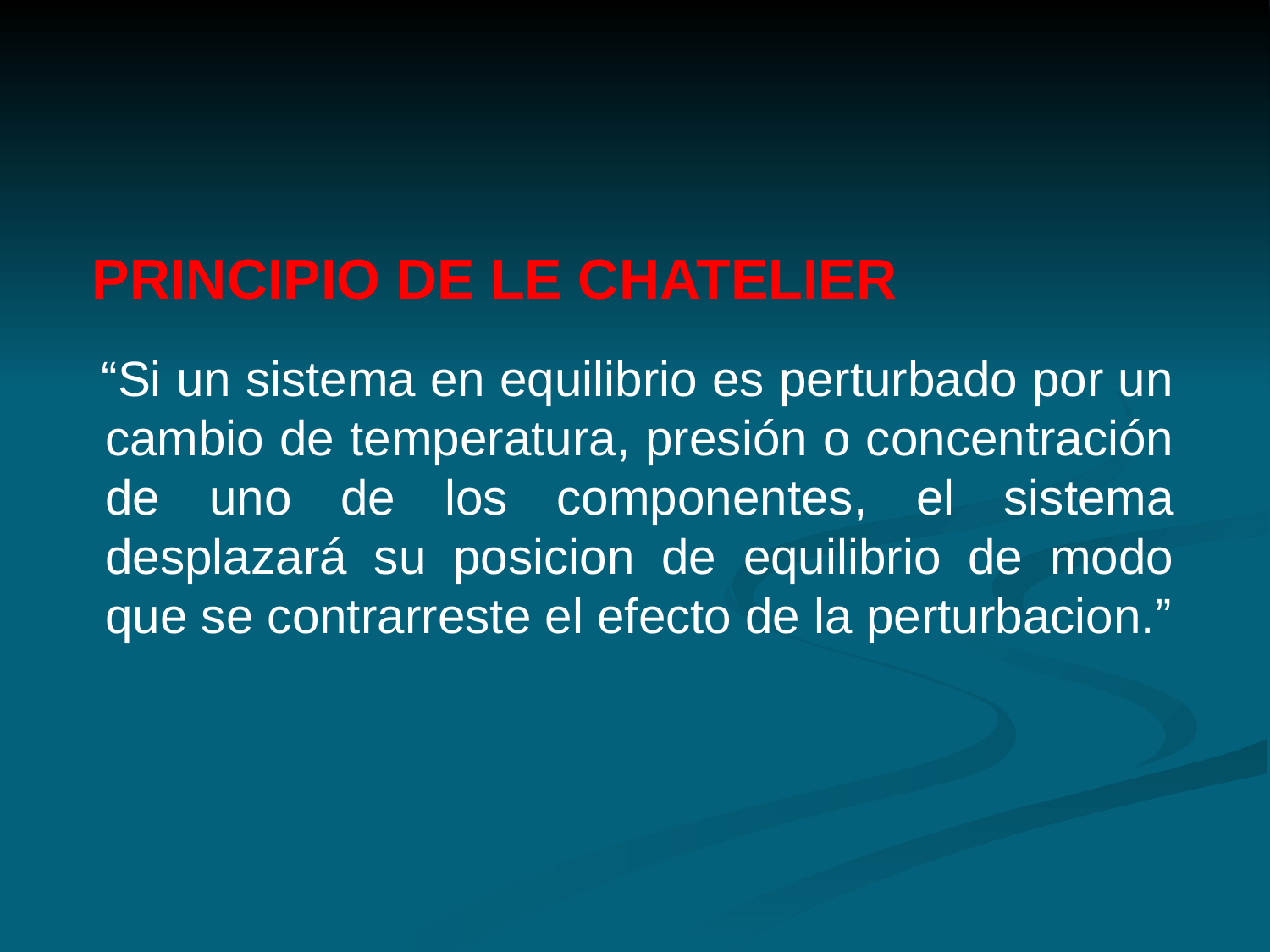

PRINCIPIO DE LE CHATELIER

   “Si un sistema en equilibrio es perturbado por un cambio de temperatura, presión o concentración de uno de los componentes, el sistema desplazará su posicion de equilibrio de modo que se contrarreste el efecto de la perturbacion.”